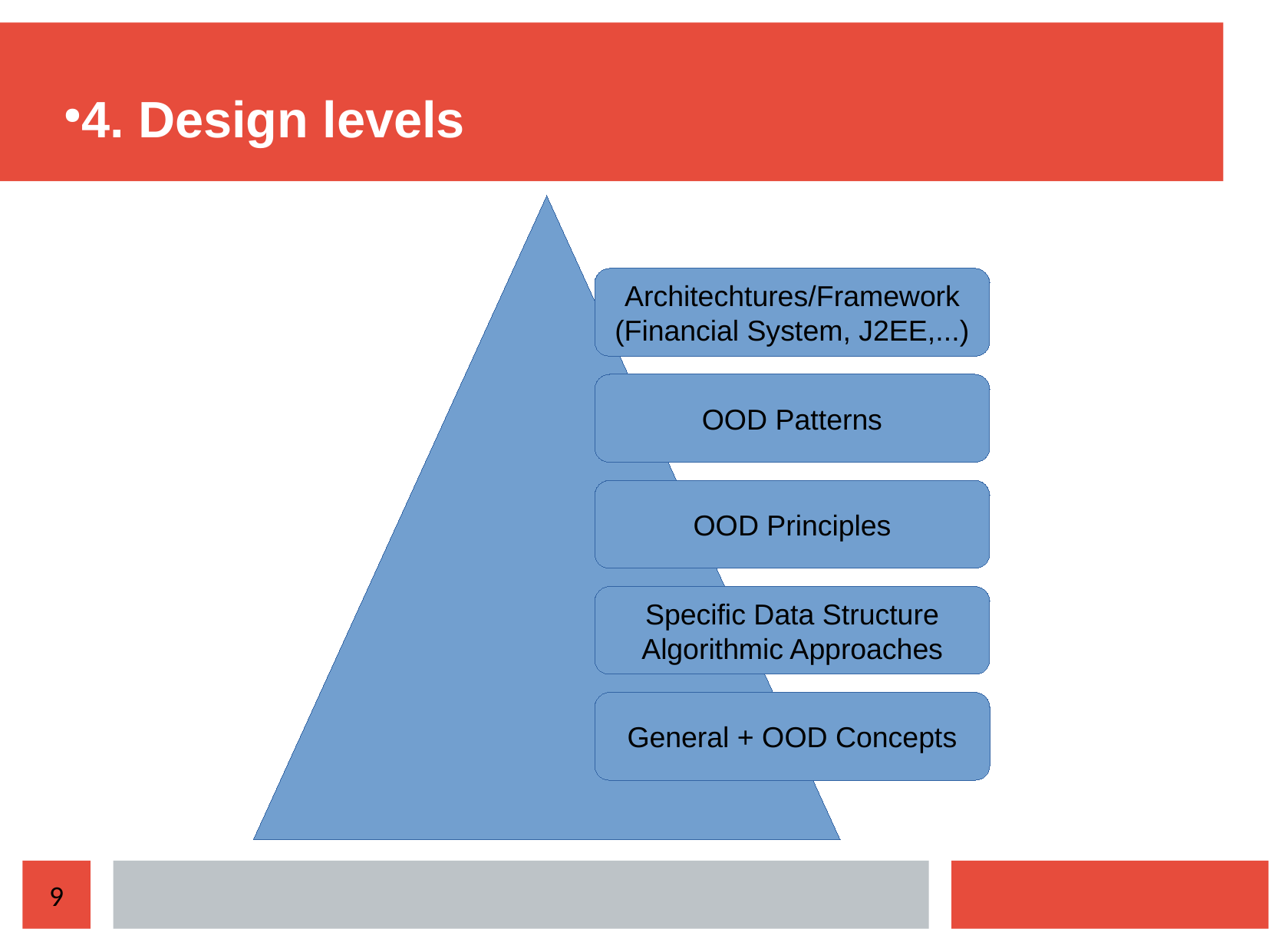

4. Design levels

Architechtures/Framework
(Financial System, J2EE,...)
OOD Patterns
OOD Principles
Specific Data Structure
Algorithmic Approaches
General + OOD Concepts
9